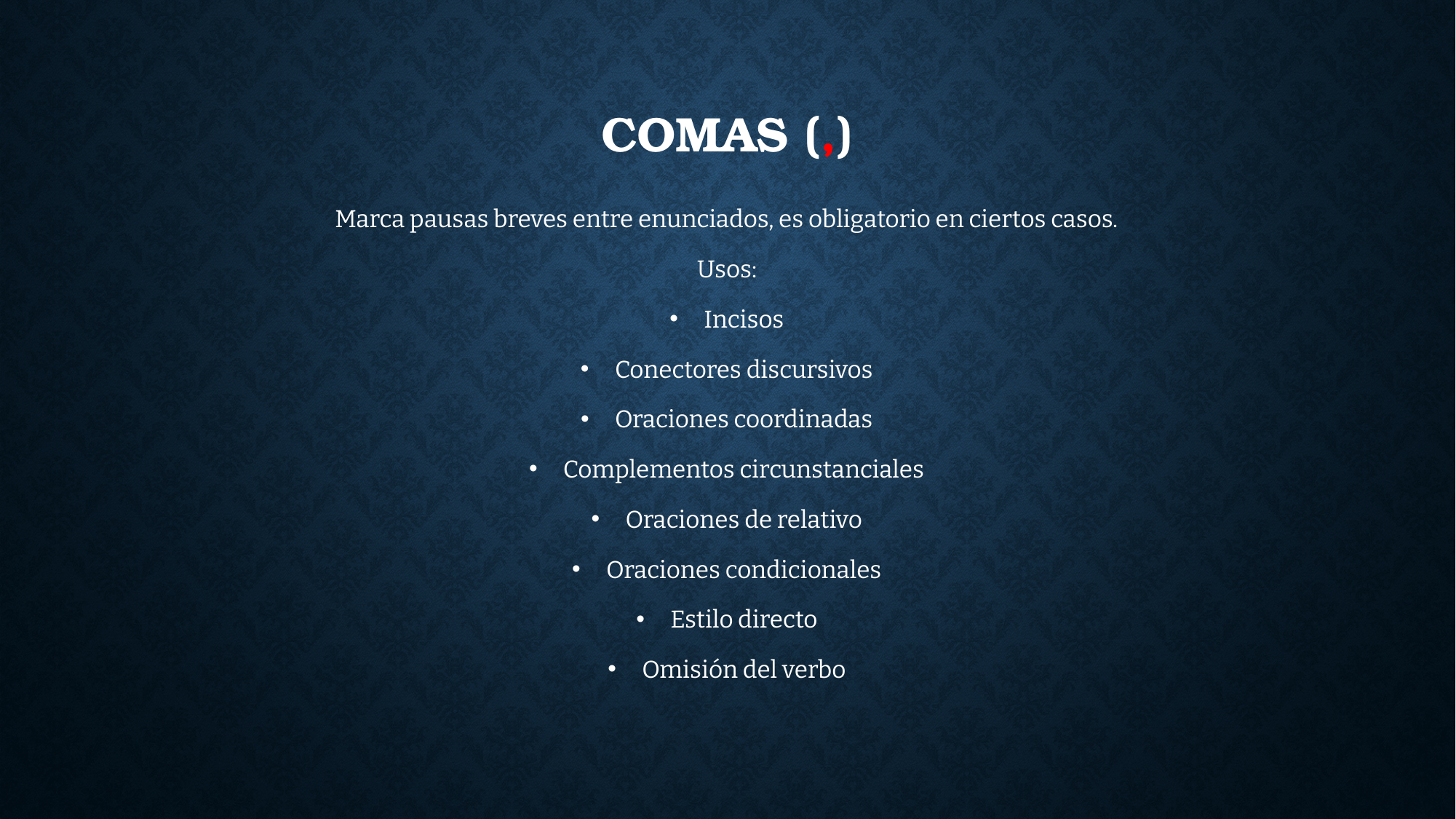

# comas (,)
Marca pausas breves entre enunciados, es obligatorio en ciertos casos.
Usos:
Incisos
Conectores discursivos
Oraciones coordinadas
Complementos circunstanciales
Oraciones de relativo
Oraciones condicionales
Estilo directo
Omisión del verbo